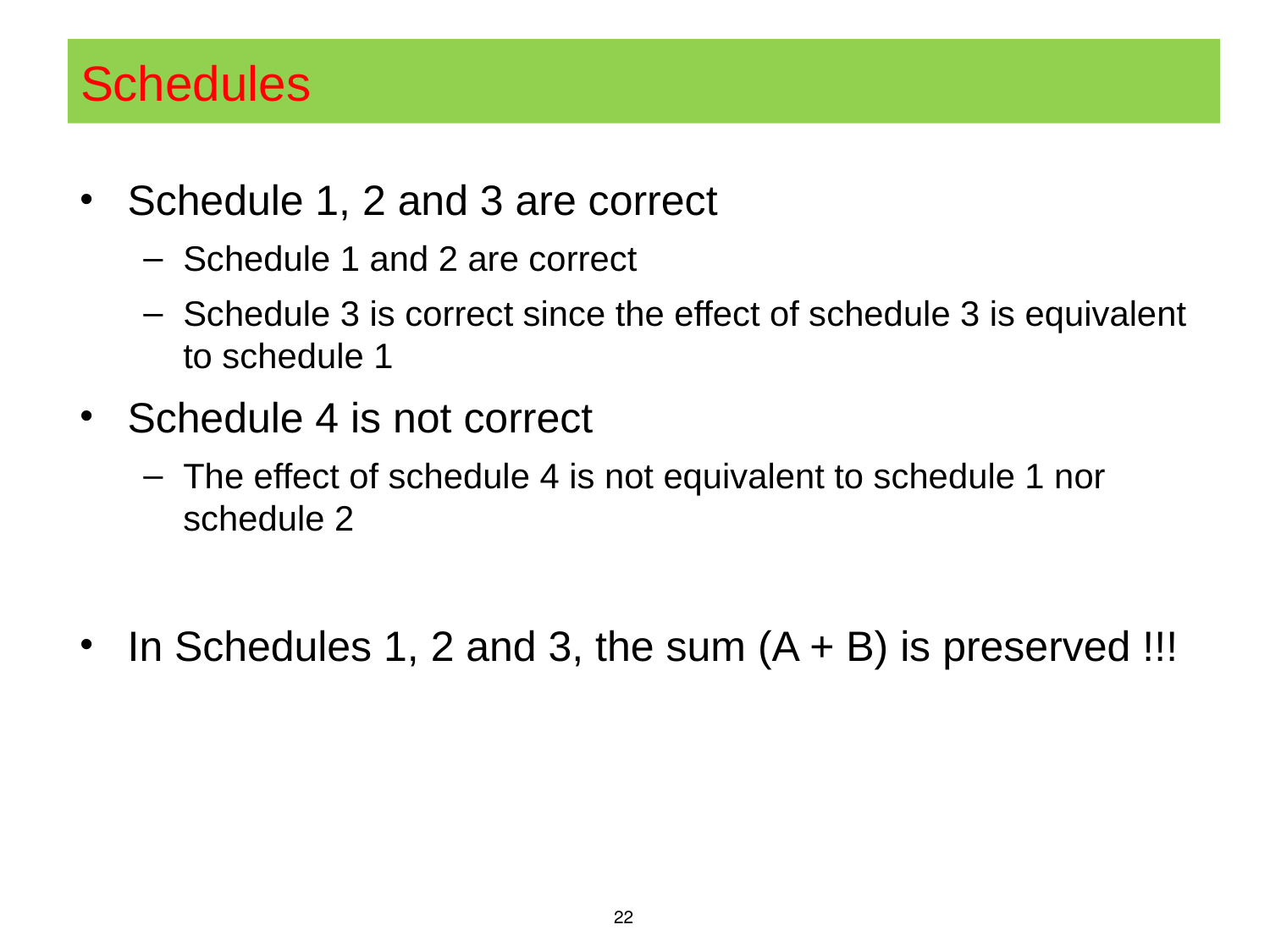

# Schedules
Schedule 1, 2 and 3 are correct
Schedule 1 and 2 are correct
Schedule 3 is correct since the effect of schedule 3 is equivalent to schedule 1
Schedule 4 is not correct
The effect of schedule 4 is not equivalent to schedule 1 nor schedule 2

In Schedules 1, 2 and 3, the sum (A + B) is preserved !!!